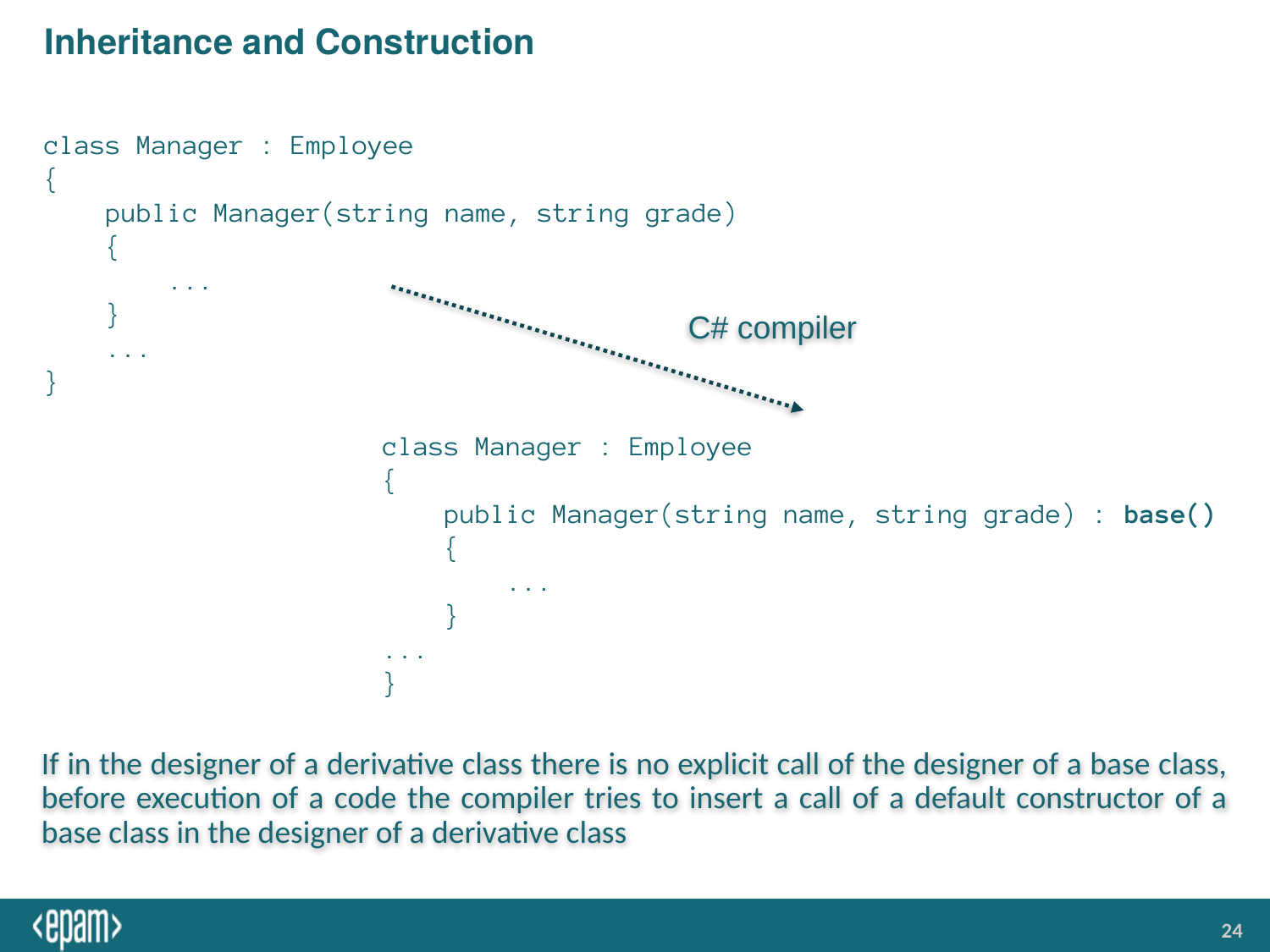

# Inheritance and Construction

class Manager : Employee
{
    public Manager(string name, string grade)
    {
        ...
    }
    ...
}
С# compiler

class Manager : Employee
{
    public Manager(string name, string grade) : base()
    {
        ...
    }
...
}
If in the designer of a derivative class there is no explicit call of the designer of a base class, before execution of a code the compiler tries to insert a call of a default constructor of a base class in the designer of a derivative class